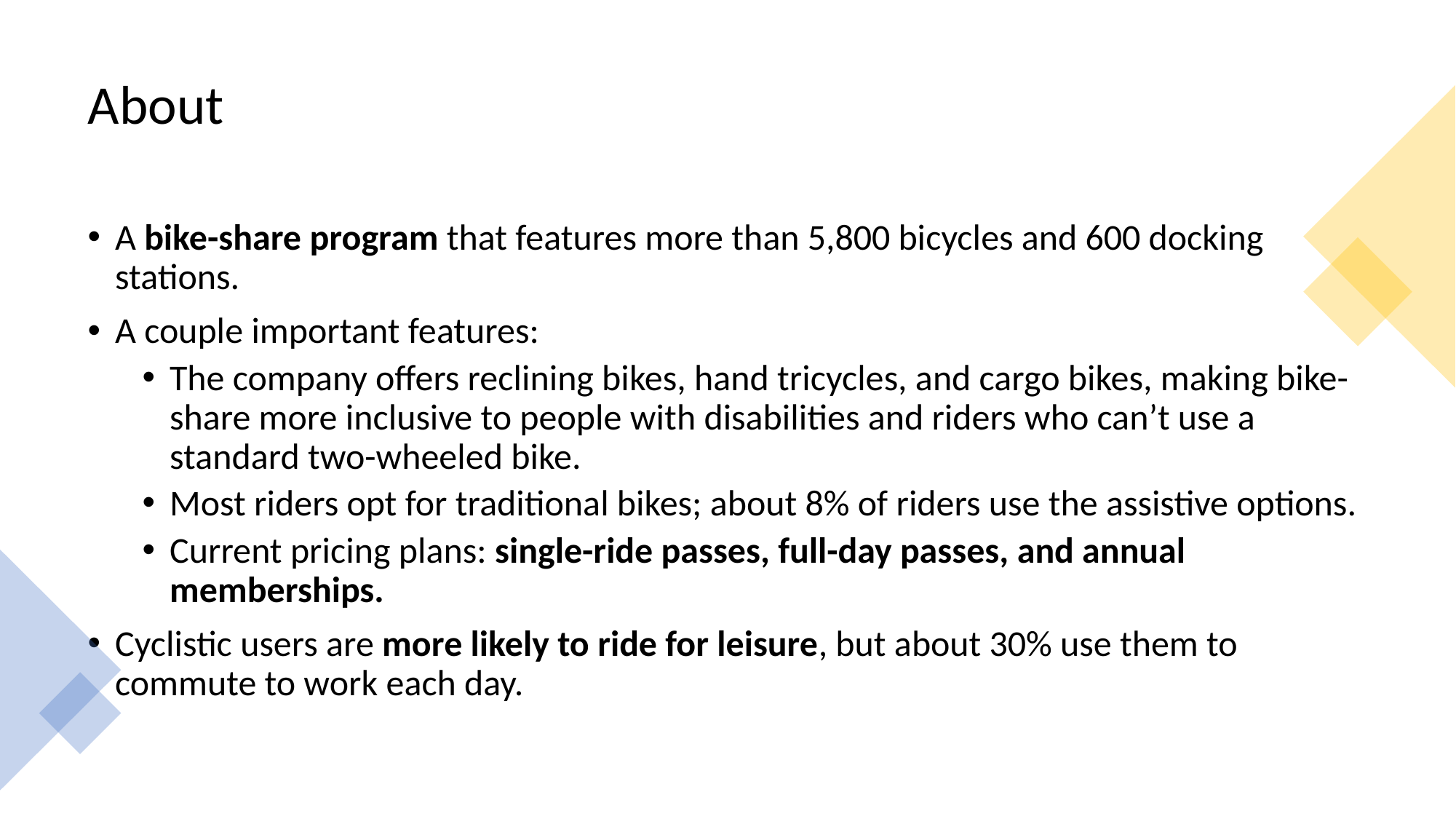

# About

A bike-share program that features more than 5,800 bicycles and 600 docking stations.
A couple important features:
The company offers reclining bikes, hand tricycles, and cargo bikes, making bike-share more inclusive to people with disabilities and riders who can’t use a standard two-wheeled bike.
Most riders opt for traditional bikes; about 8% of riders use the assistive options.
Current pricing plans: single-ride passes, full-day passes, and annual memberships.
Cyclistic users are more likely to ride for leisure, but about 30% use them to commute to work each day.